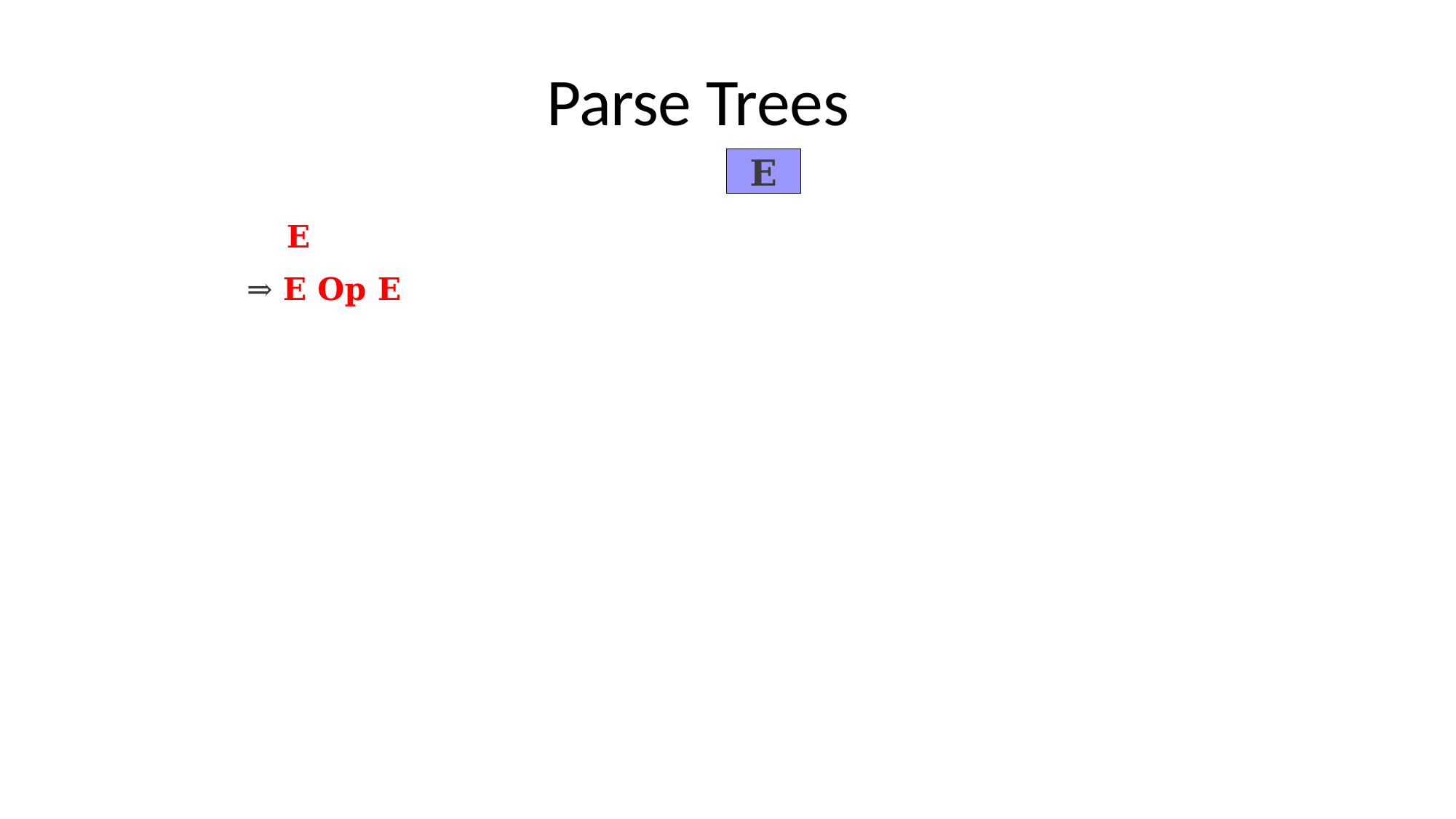

# Parse Trees
E
E
⇒ E Op E